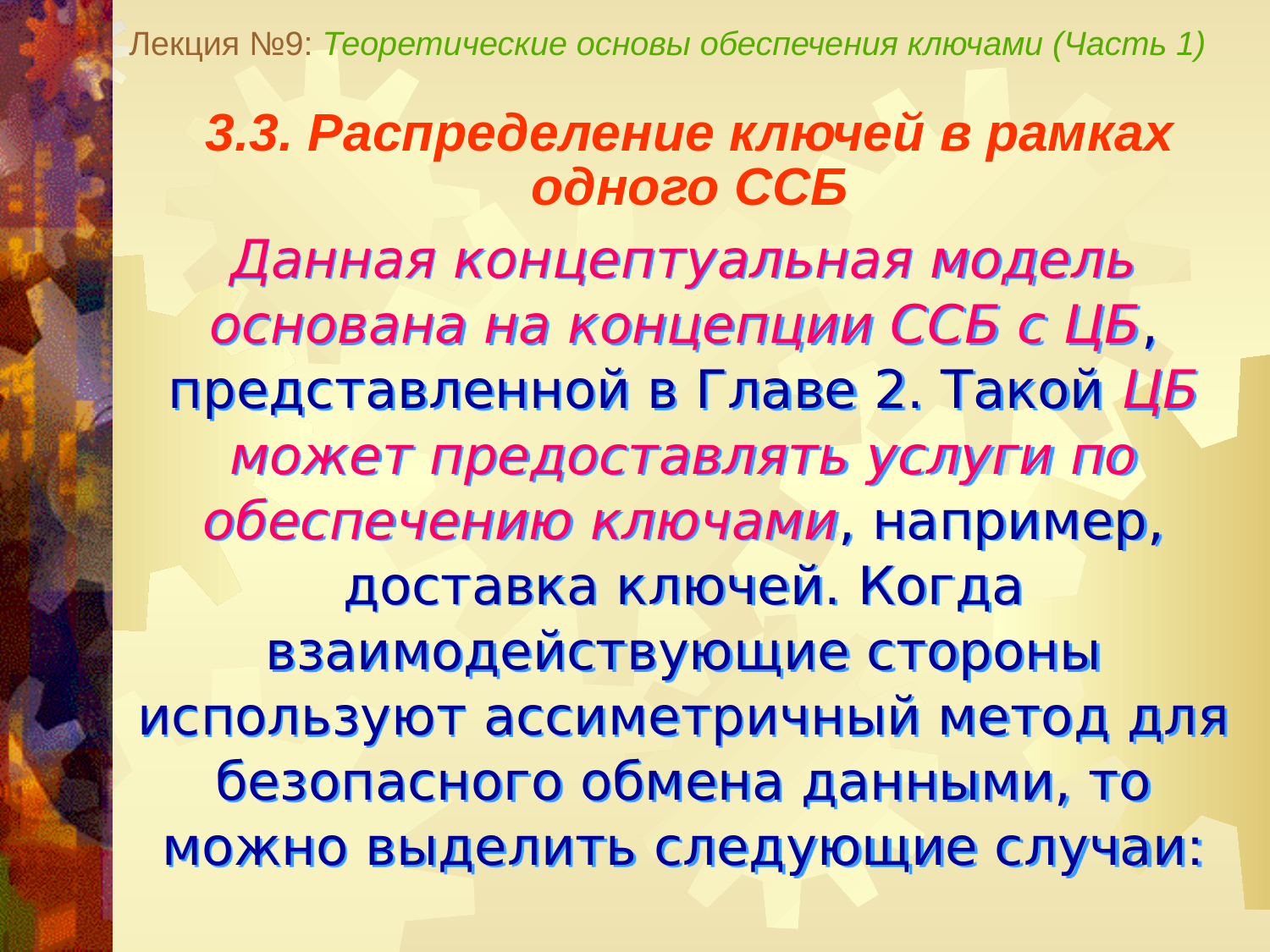

Лекция №9: Теоретические основы обеспечения ключами (Часть 1)
3.3. Распределение ключей в рамках
одного ССБ
Данная концептуальная модель основана на концепции ССБ с ЦБ, представленной в Главе 2. Такой ЦБ может предоставлять услуги по обеспечению ключами, например, доставка ключей. Когда взаимодействующие стороны используют ассиметричный метод для безопасного обмена данными, то можно выделить следующие случаи: